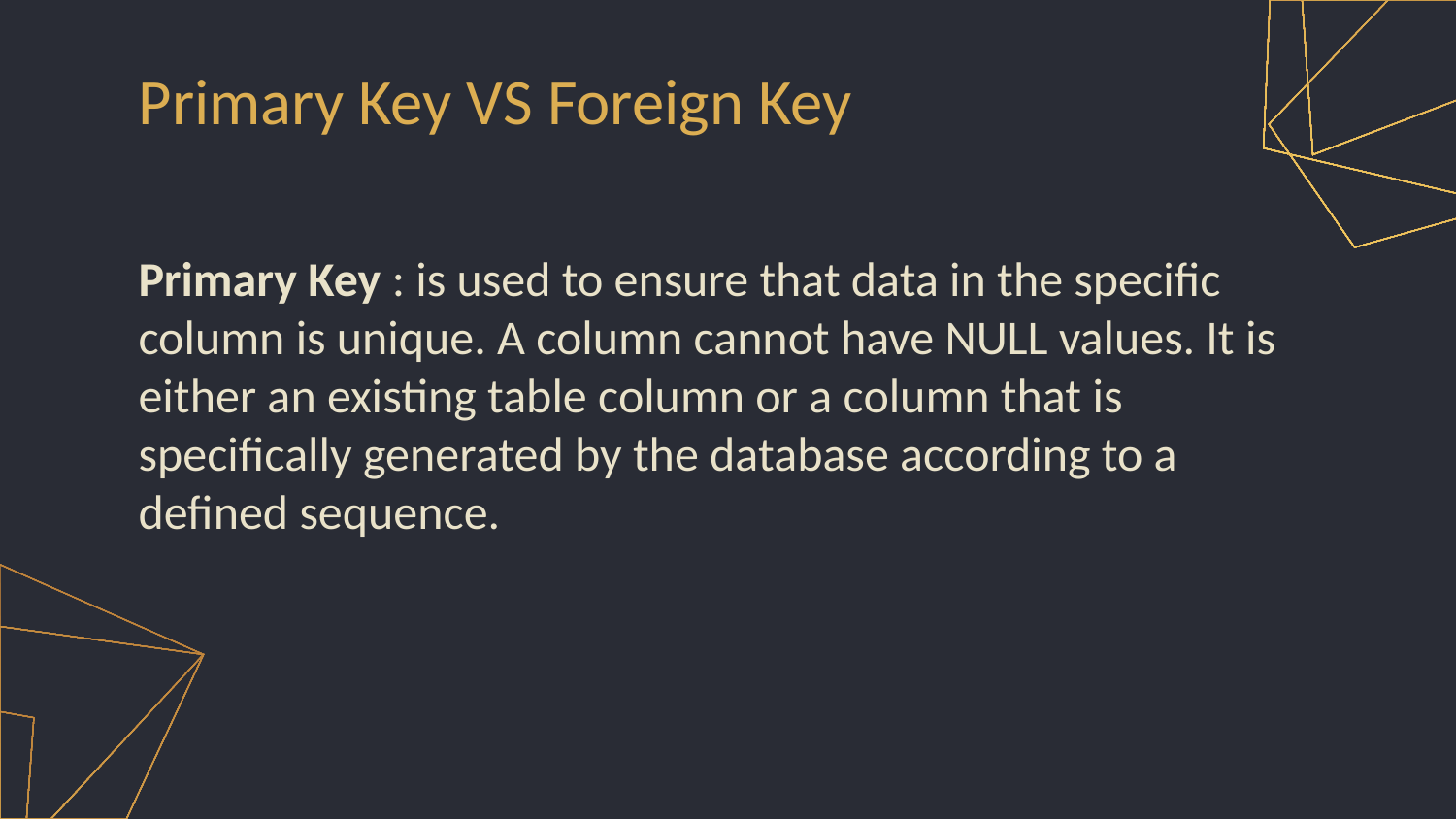

Primary Key VS Foreign Key
Primary Key : is used to ensure that data in the specific column is unique. A column cannot have NULL values. It is either an existing table column or a column that is specifically generated by the database according to a defined sequence.